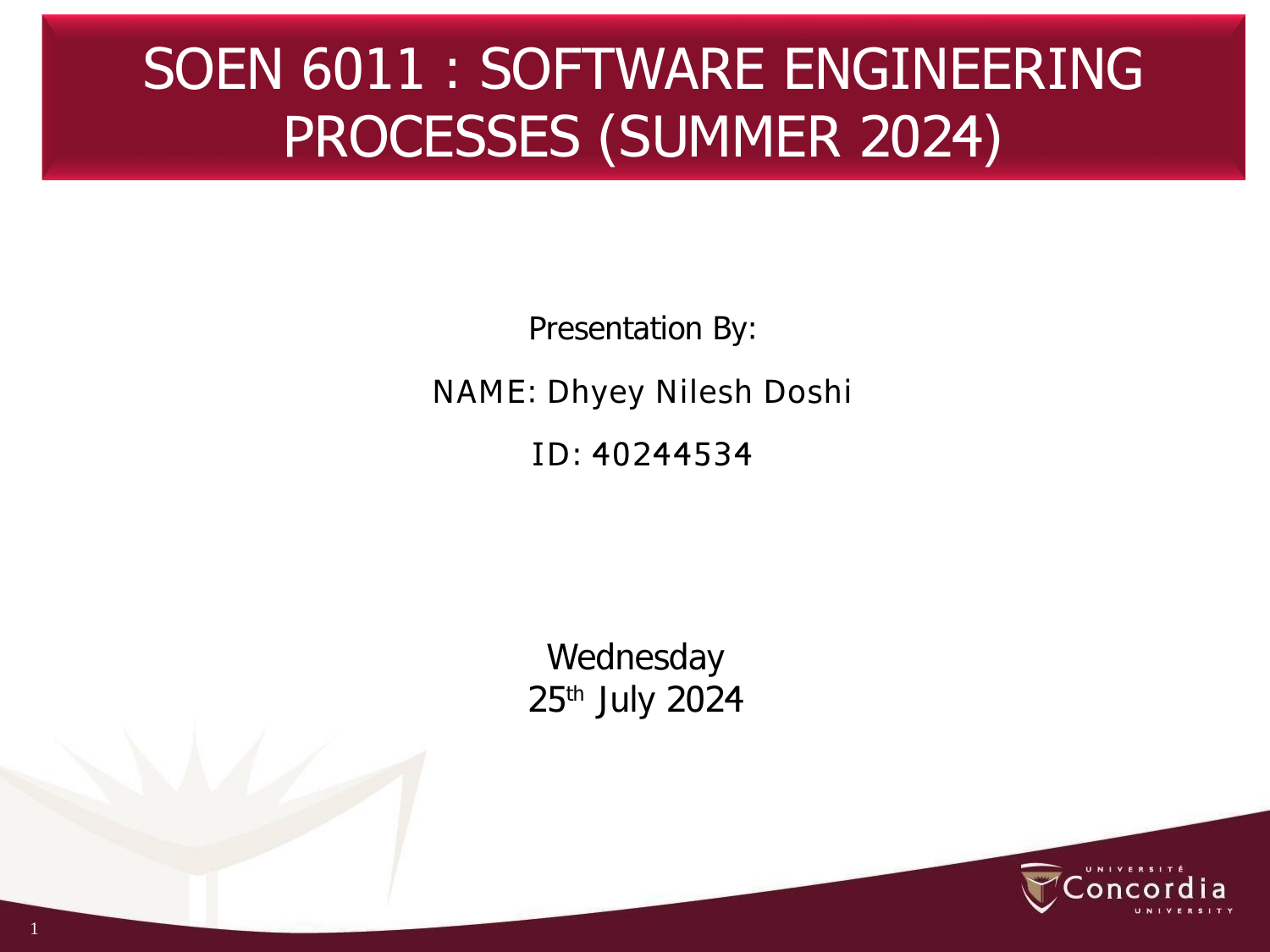

SOEN 6011 : SOFTWARE ENGINEERING PROCESSES (SUMMER 2024)

Presentation By:
NAME: Dhyey Nilesh Doshi
ID: 40244534
Wednesday
25th July 2024
1